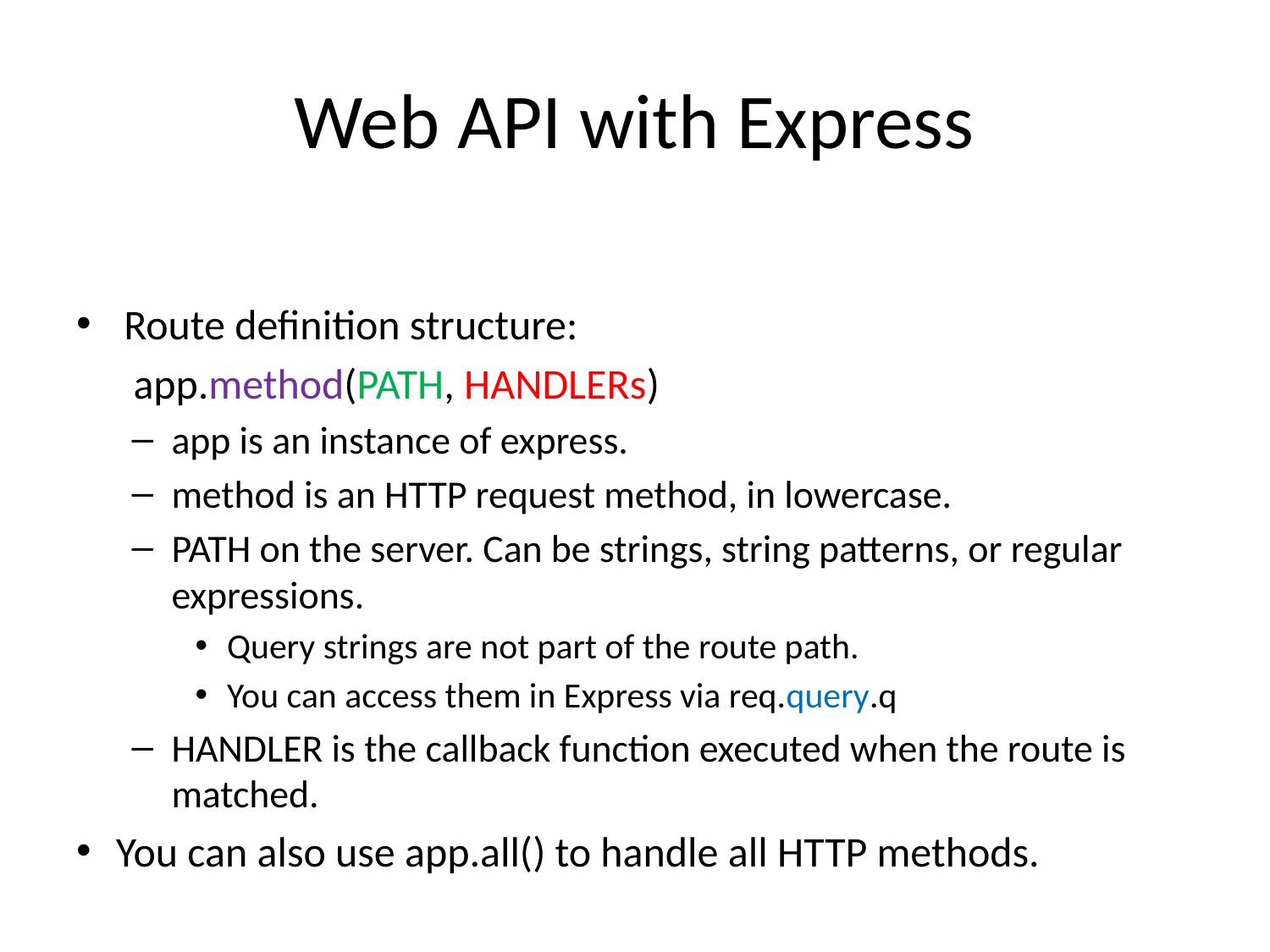

# Web API with Express
Route definition structure:
      app.method(PATH, HANDLERs)
app is an instance of express.
method is an HTTP request method, in lowercase.
PATH on the server. Can be strings, string patterns, or regular expressions.
Query strings are not part of the route path.
You can access them in Express via req.query.q
HANDLER is the callback function executed when the route is matched.
You can also use app.all() to handle all HTTP methods.